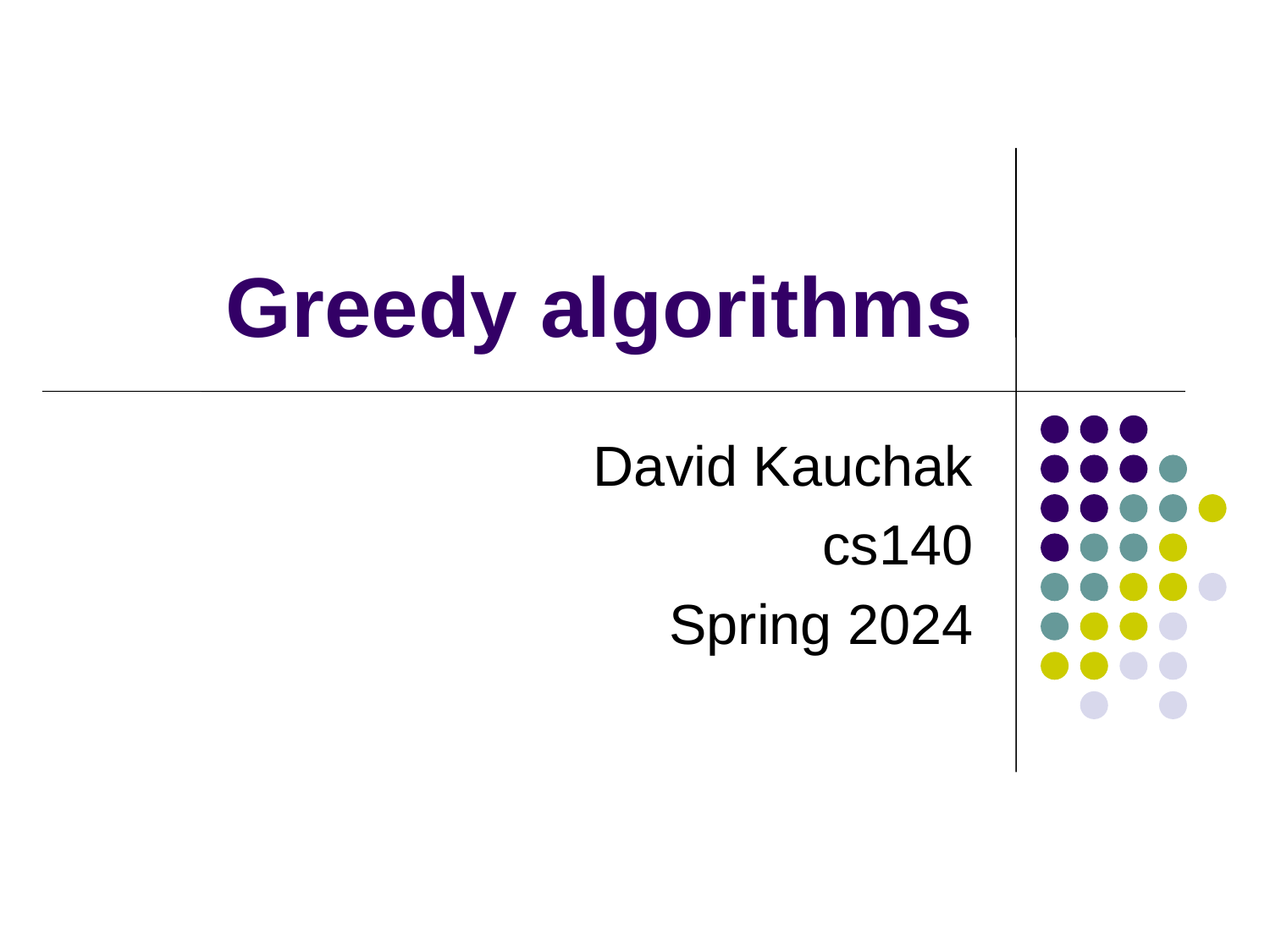

# Greedy algorithms
David Kauchak
cs140
Spring 2024